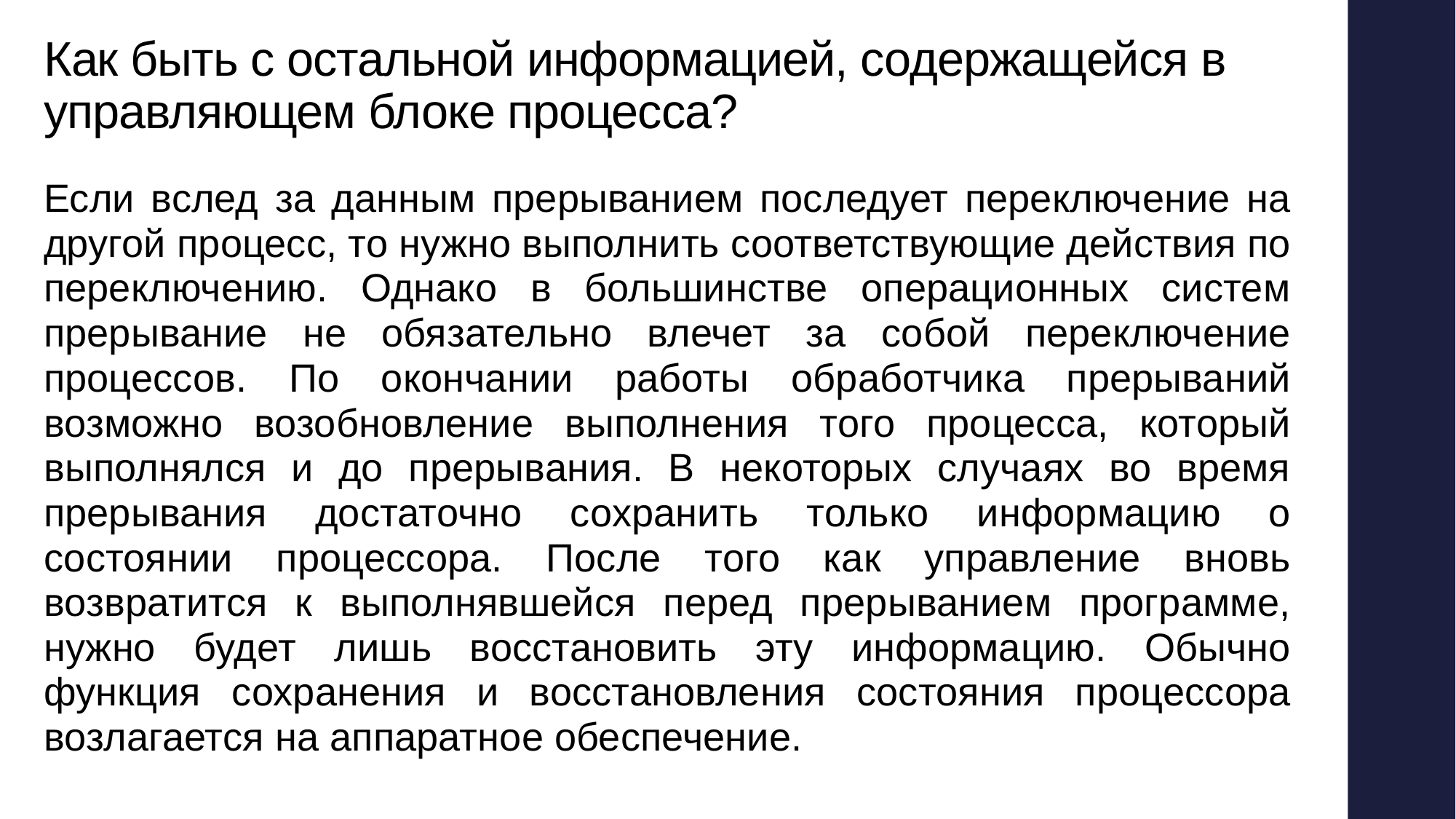

# Как быть с остальной информацией, содержащейся в управляющем блоке процесса?
Если вслед за данным прерыванием последует переключение на другой процесс, то нужно выполнить соответствующие действия по переключению. Однако в большинстве операционных систем прерывание не обязательно влечет за собой переключение процессов. По окончании работы обработчика прерываний возможно возобновление выполнения того процесса, который выполнялся и до прерывания. В некоторых случаях во время прерывания достаточно сохранить только информацию о состоянии процессора. После того как управление вновь возвратится к выполнявшейся перед прерыванием программе, нужно будет лишь восстановить эту информацию. Обычно функция сохранения и восстановления состояния процессора возлагается на аппаратное обеспечение.